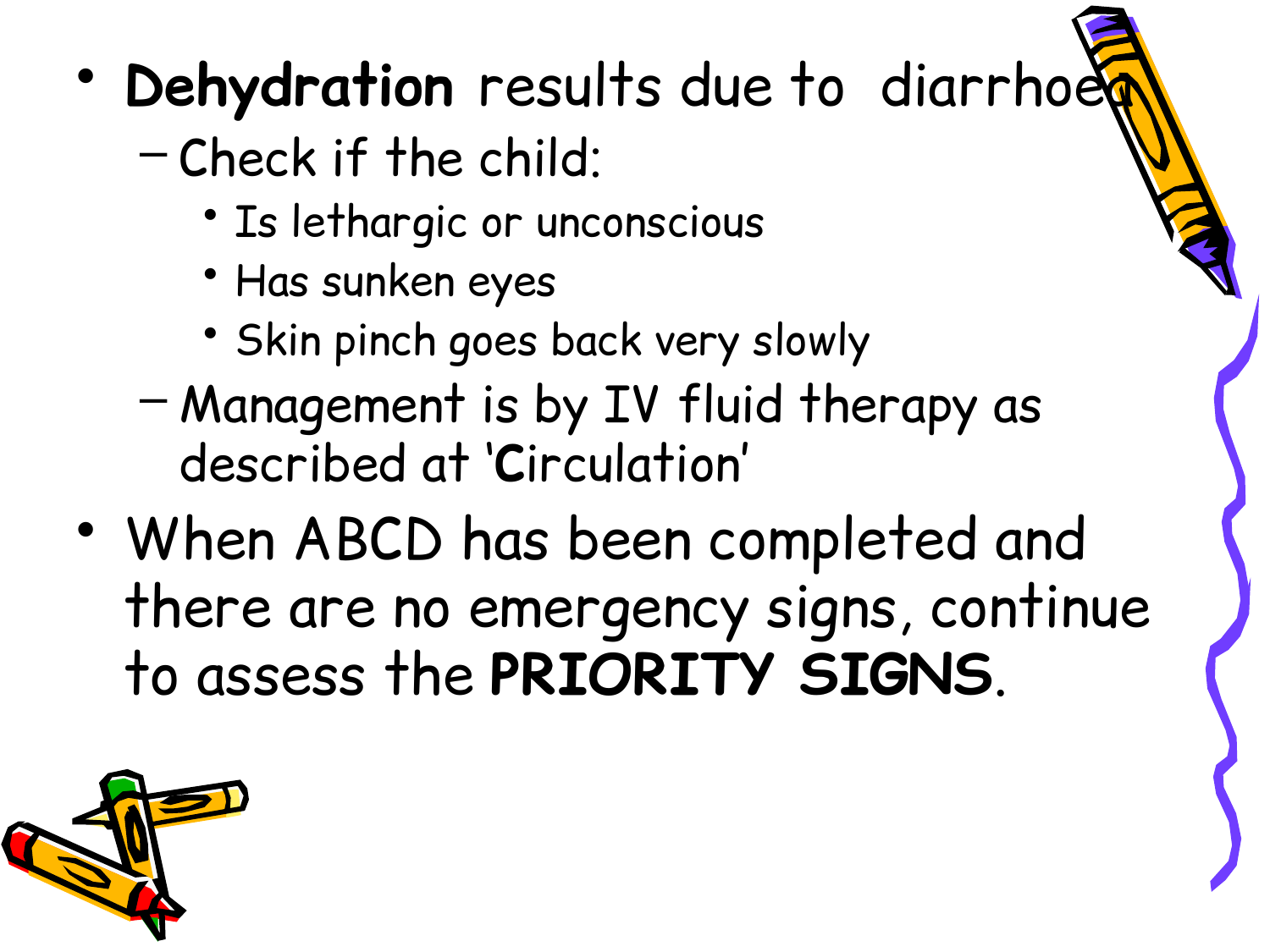

Dehydration results due to  diarrhoea
Check if the child:
Is lethargic or unconscious
Has sunken eyes
Skin pinch goes back very slowly
Management is by IV fluid therapy as described at ‘Circulation’
When ABCD has been completed and there are no emergency signs, continue to assess the PRIORITY SIGNS.